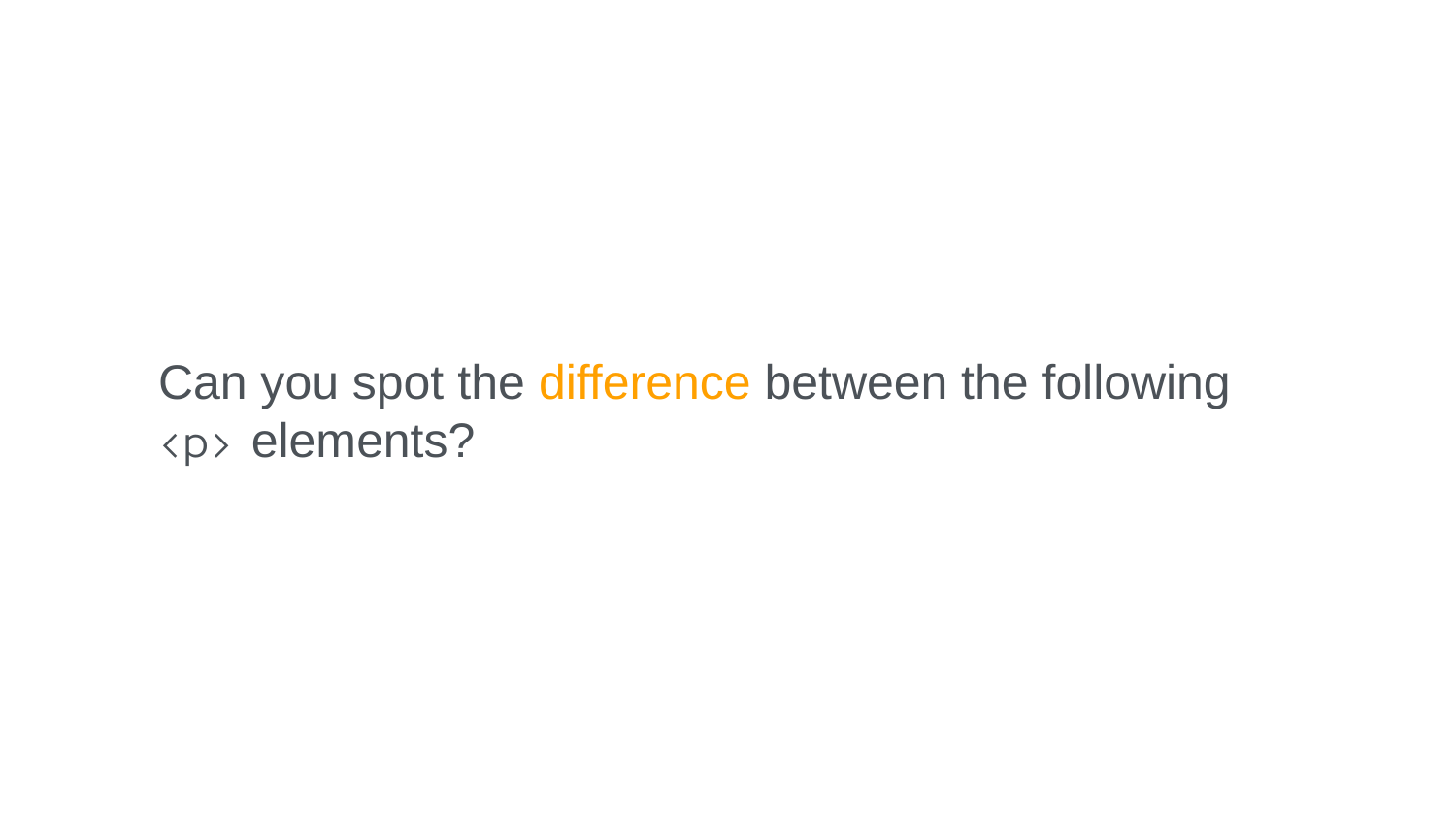

Can you spot the difference between the following <p> elements?